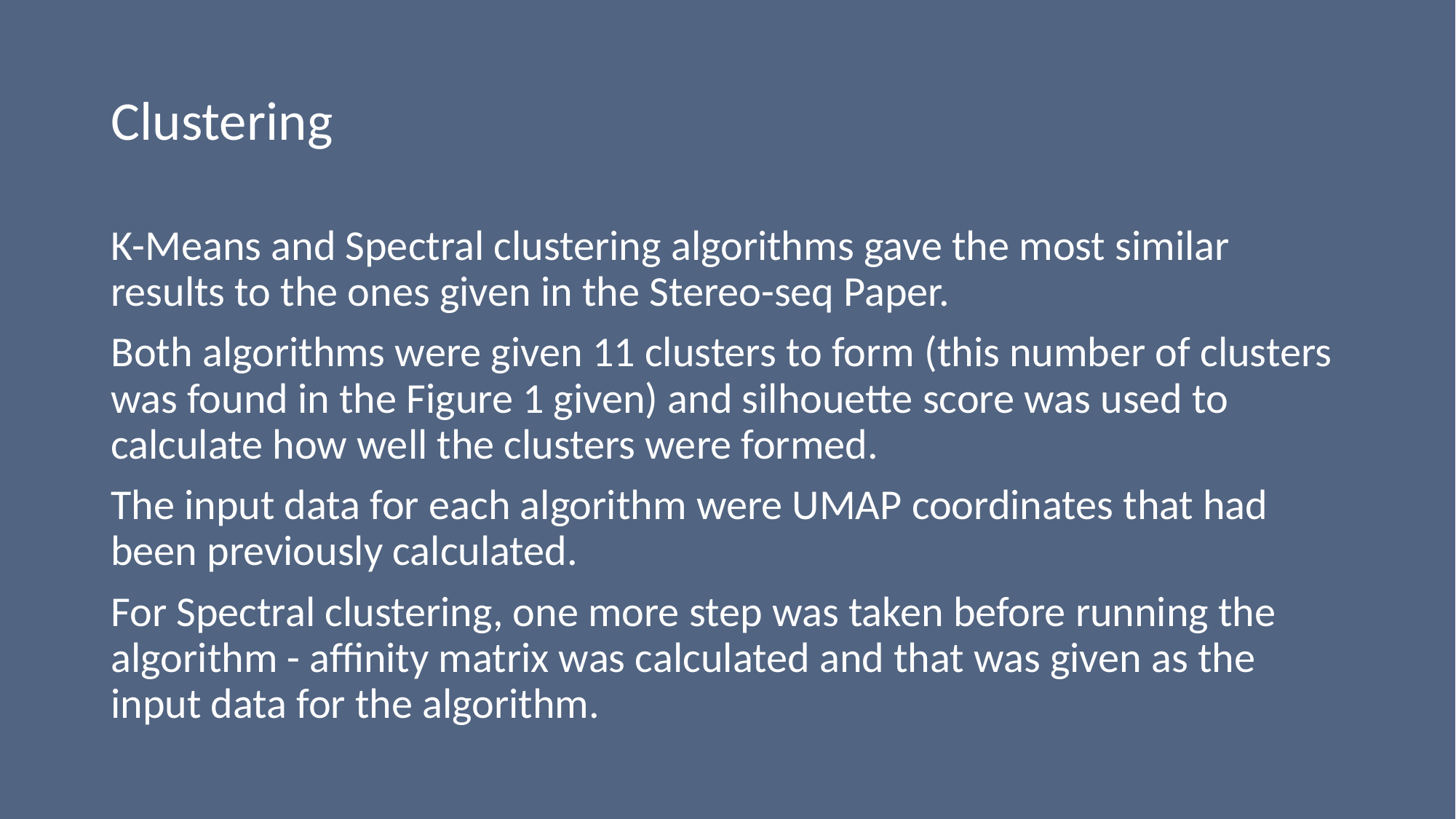

# Clustering
K-Means and Spectral clustering algorithms gave the most similar results to the ones given in the Stereo-seq Paper.
Both algorithms were given 11 clusters to form (this number of clusters was found in the Figure 1 given) and silhouette score was used to calculate how well the clusters were formed.
The input data for each algorithm were UMAP coordinates that had been previously calculated.
For Spectral clustering, one more step was taken before running the algorithm - affinity matrix was calculated and that was given as the input data for the algorithm.